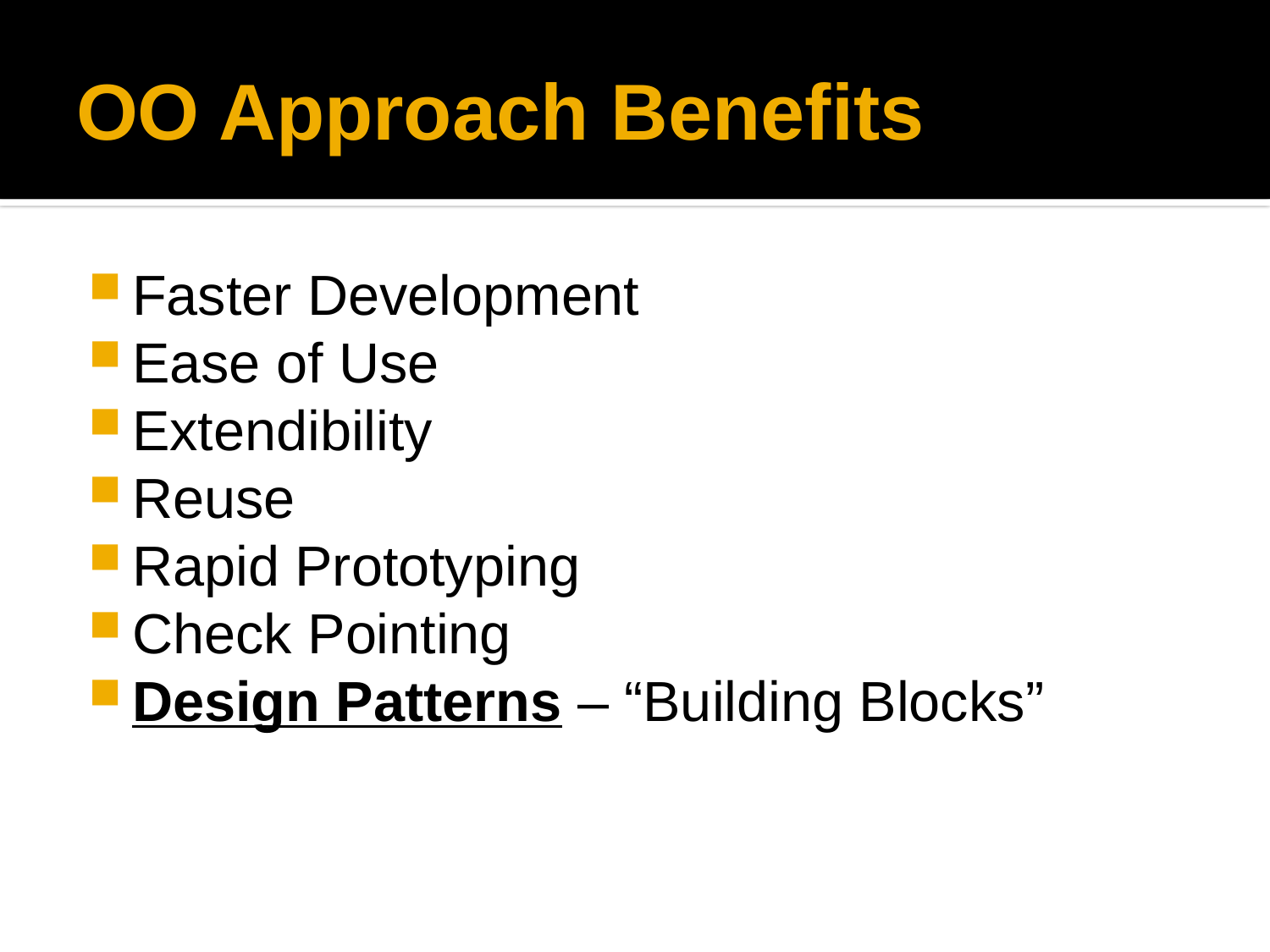

# OO Approach Benefits
Faster Development
Ease of Use
Extendibility
Reuse
Rapid Prototyping
Check Pointing
Design Patterns – “Building Blocks”